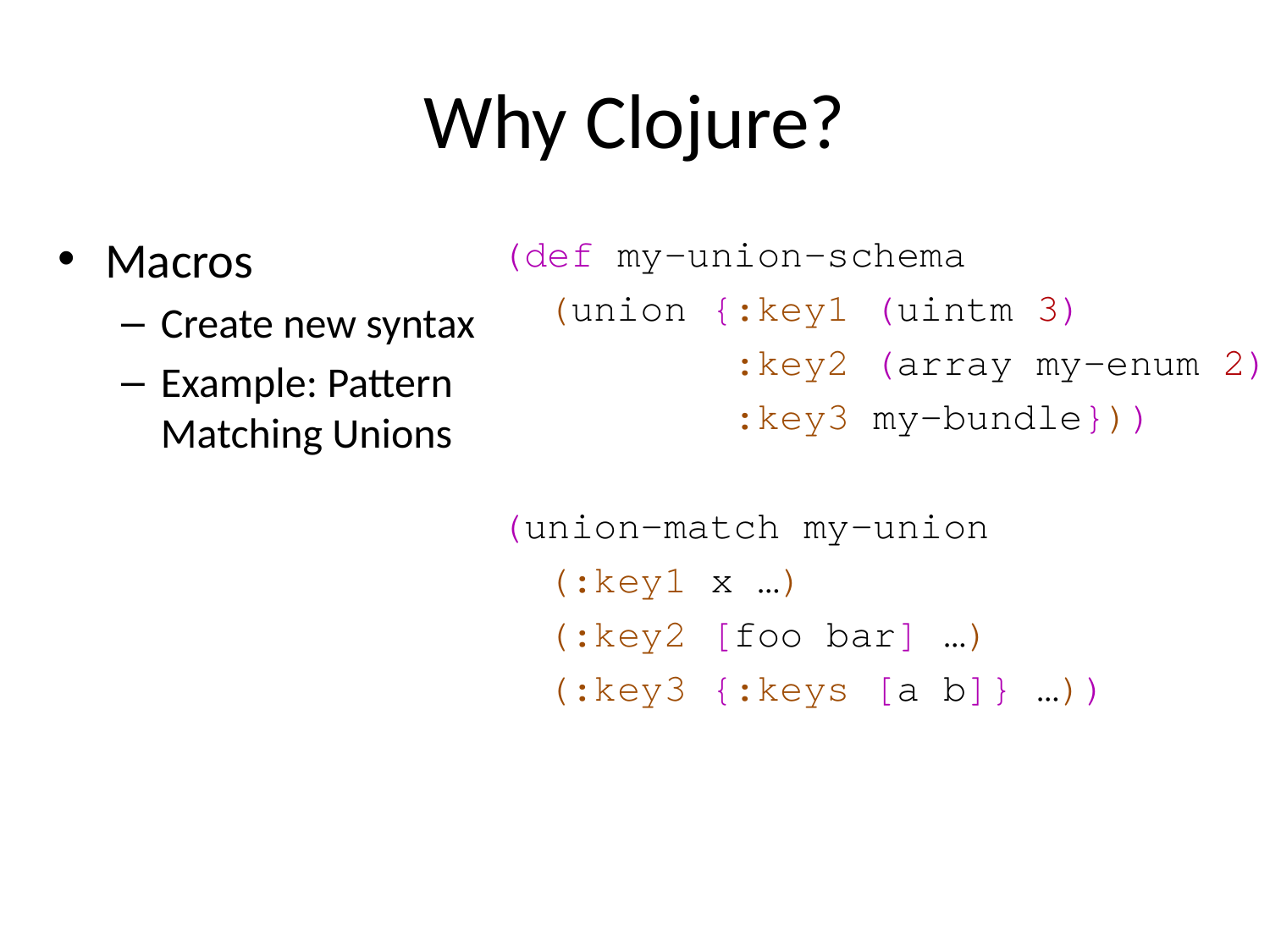

# Why Clojure?
Macros
Create new syntax
Example: Pattern Matching Unions
(def my-union-schema
  (union {:key1 (uintm 3)
          :key2 (array my-enum 2)
          :key3 my-bundle}))

(union-match my-union
  (:key1 x …)
  (:key2 [foo bar] …)
  (:key3 {:keys [a b]} …))